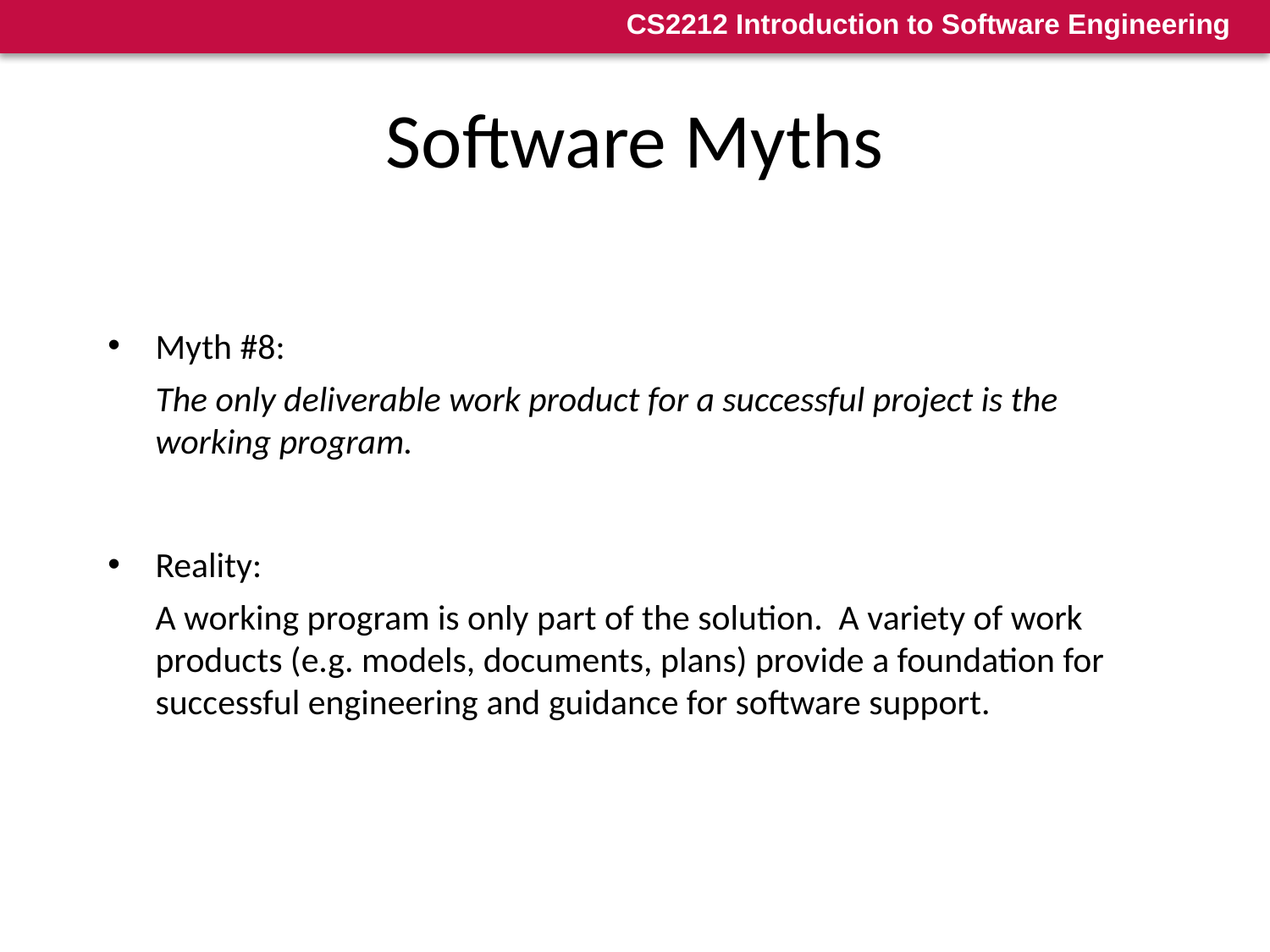

16
# Software Myths
Myth #8:
The only deliverable work product for a successful project is the working program.

Reality:
A working program is only part of the solution.  A variety of work products (e.g. models, documents, plans) provide a foundation for successful engineering and guidance for software support.